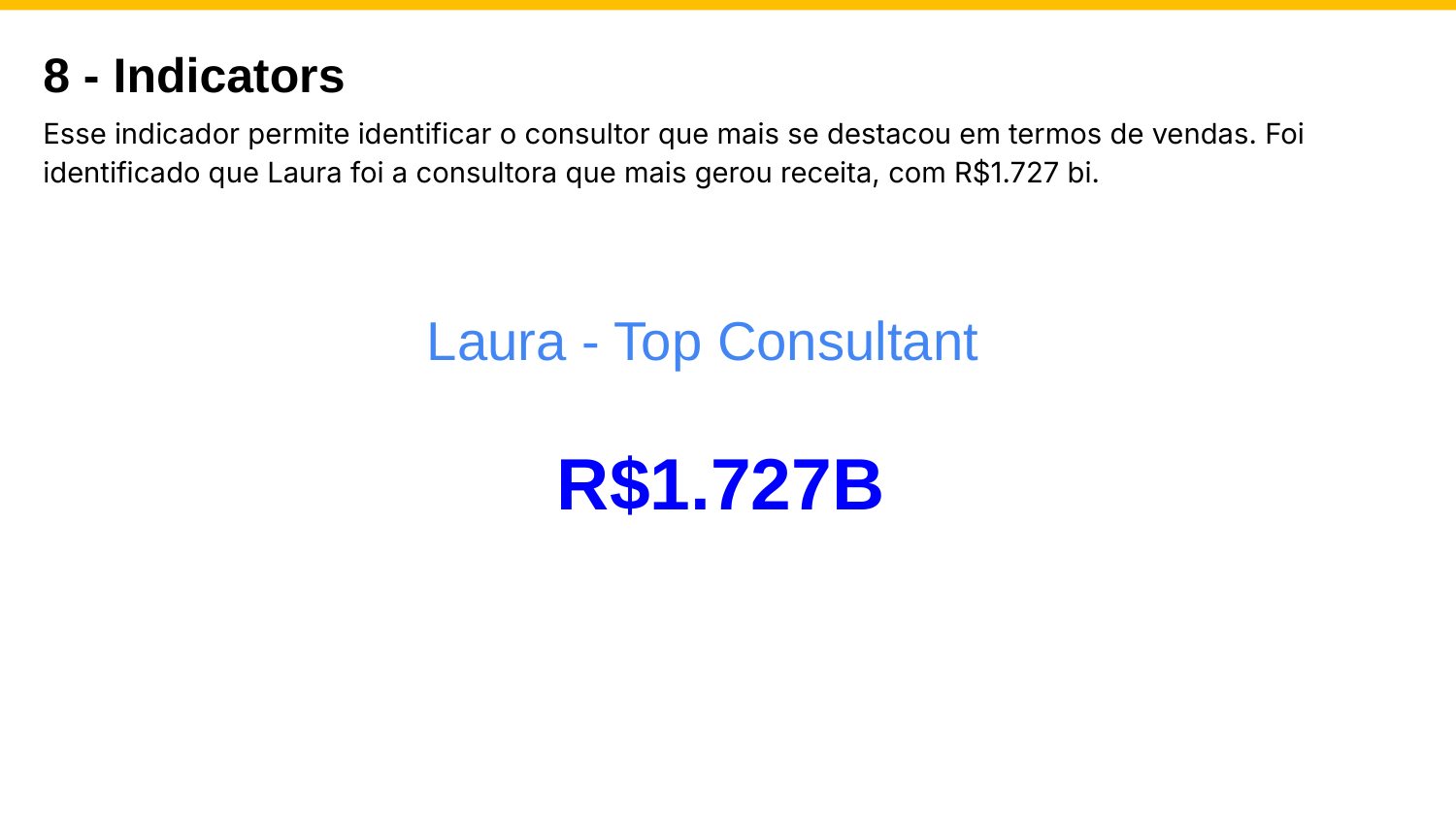

8 - Indicators
Esse indicador permite identificar o consultor que mais se destacou em termos de vendas. Foi identificado que Laura foi a consultora que mais gerou receita, com R$1.727 bi.

 Laura - Top Consultant

R$1.727B

Photo by Pixabay